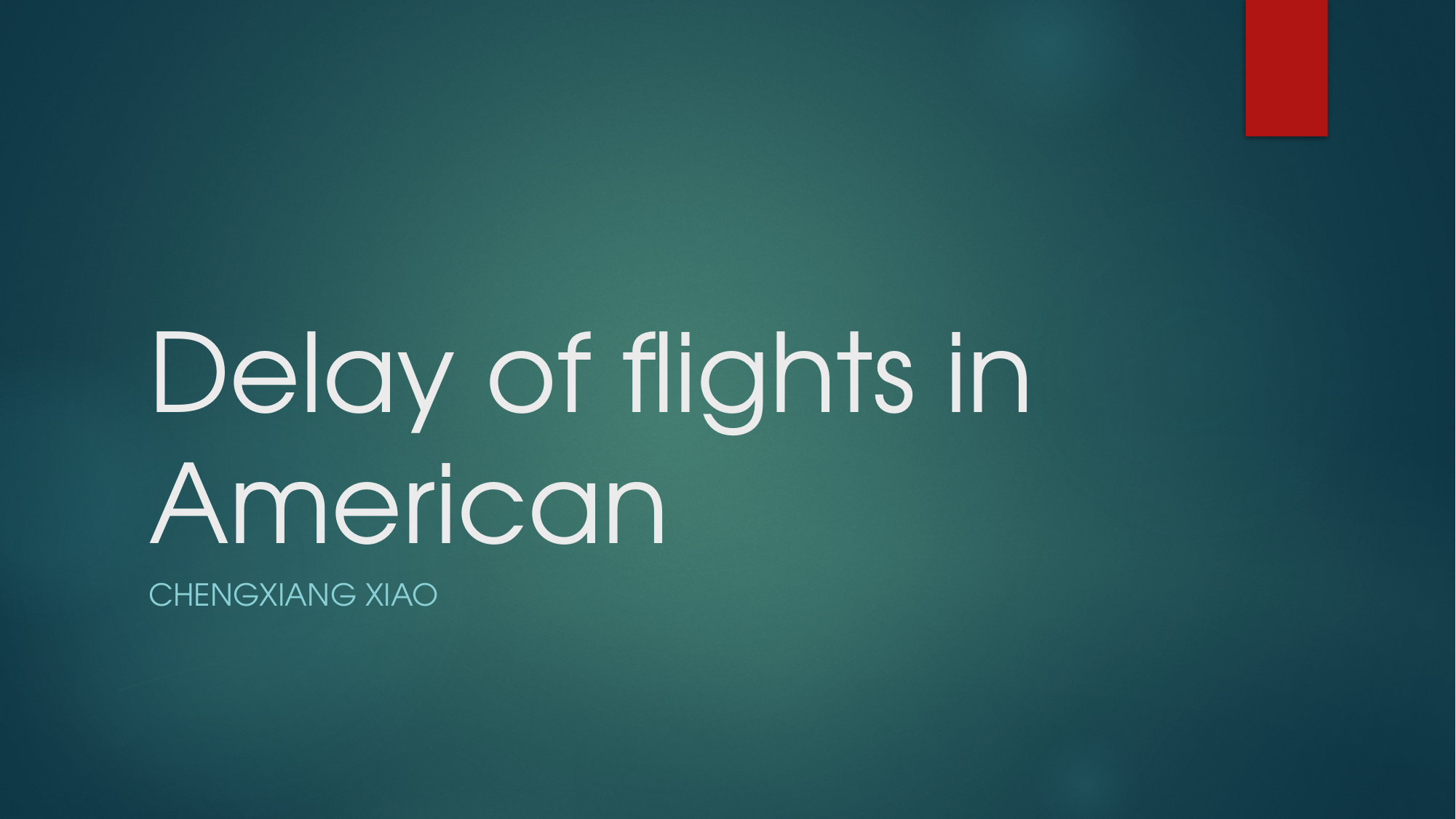

# Delay of flights in American
Chengxiang Xiao